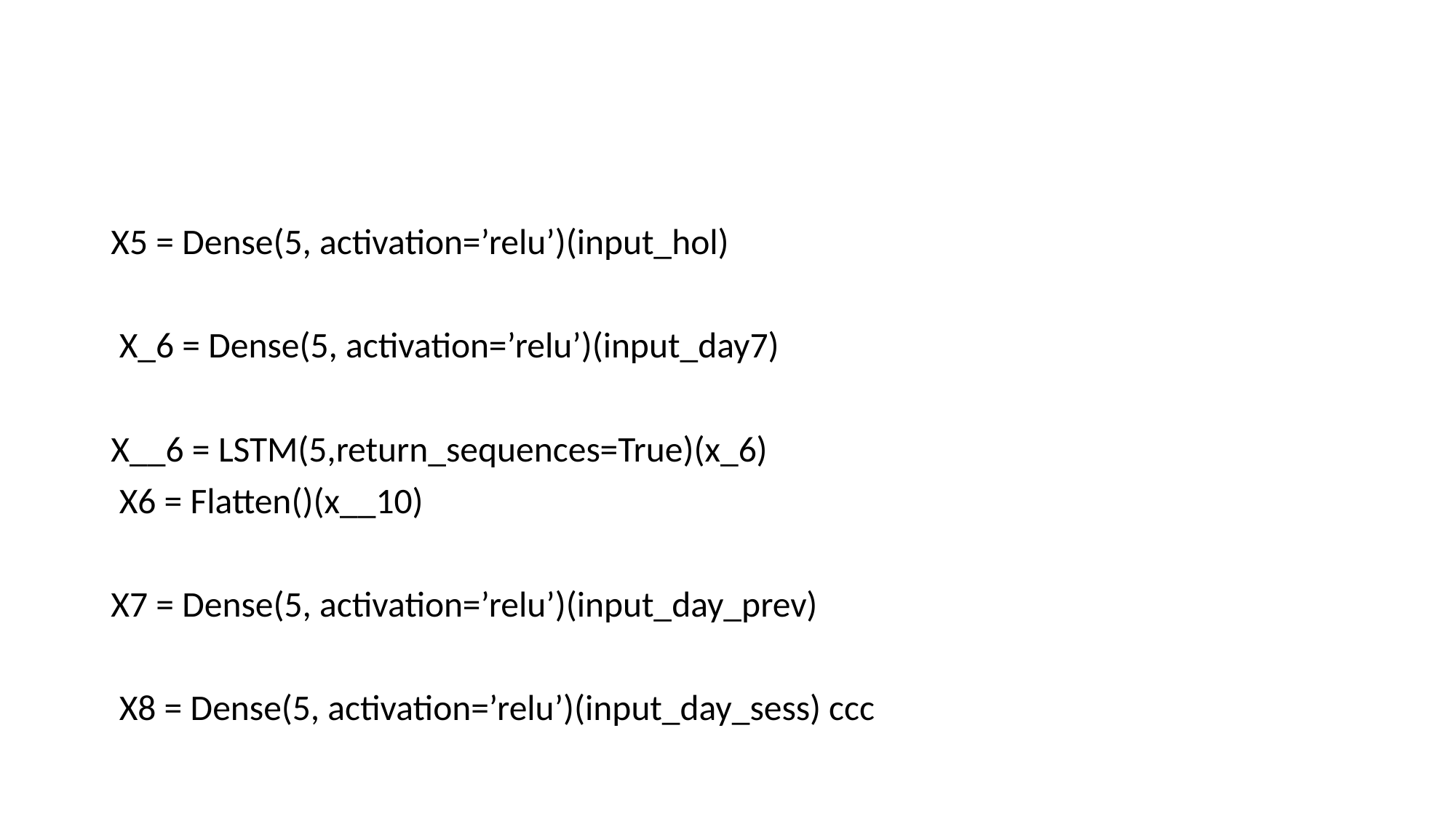

#
X5 = Dense(5, activation=’relu’)(input_hol)

 X_6 = Dense(5, activation=’relu’)(input_day7)

X__6 = LSTM(5,return_sequences=True)(x_6)
 X6 = Flatten()(x__10)

X7 = Dense(5, activation=’relu’)(input_day_prev)

 X8 = Dense(5, activation=’relu’)(input_day_sess) ccc